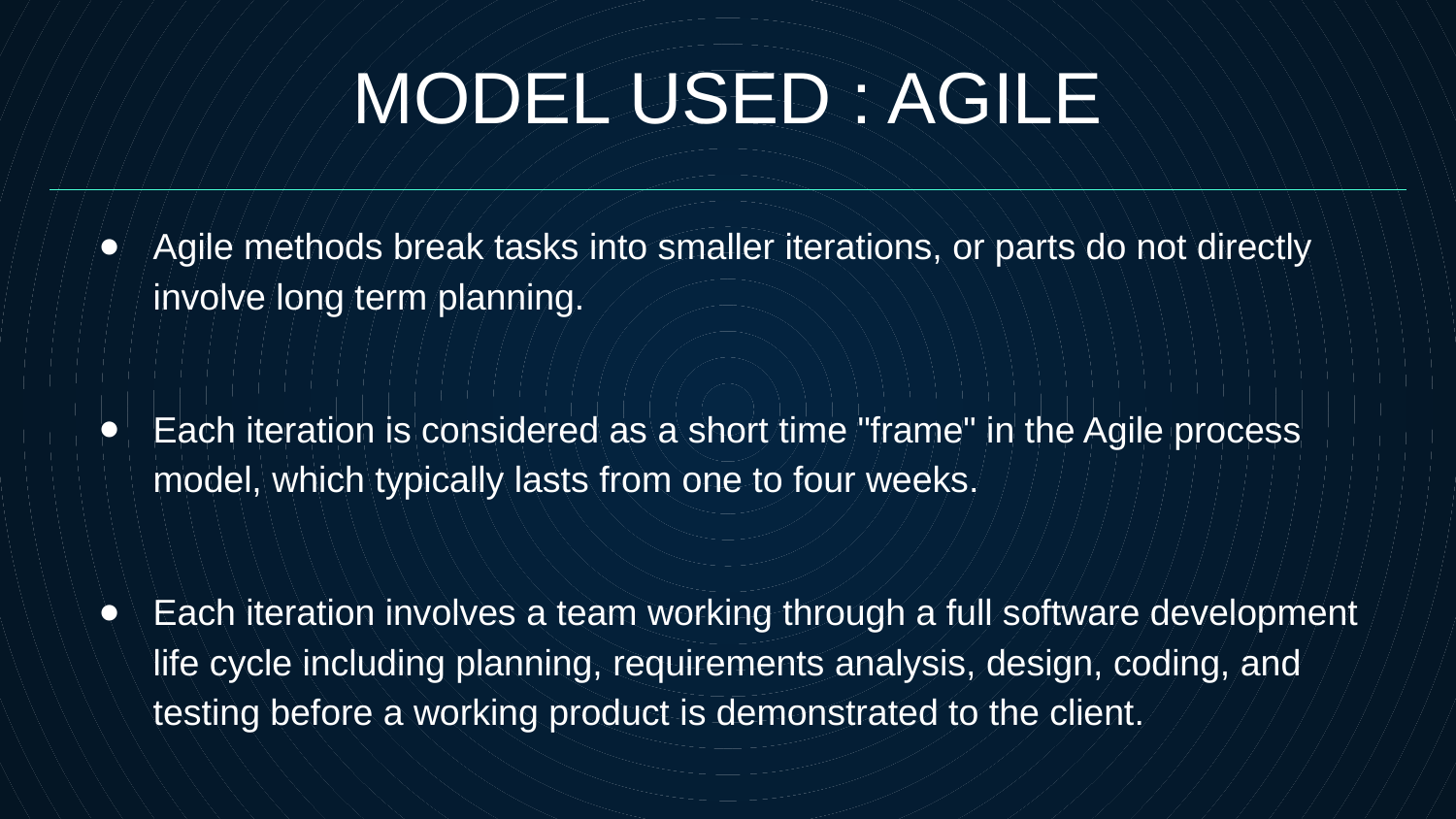

# MODEL USED : AGILE
Agile methods break tasks into smaller iterations, or parts do not directly involve long term planning.

Each iteration is considered as a short time "frame" in the Agile process model, which typically lasts from one to four weeks.

Each iteration involves a team working through a full software development life cycle including planning, requirements analysis, design, coding, and testing before a working product is demonstrated to the client.